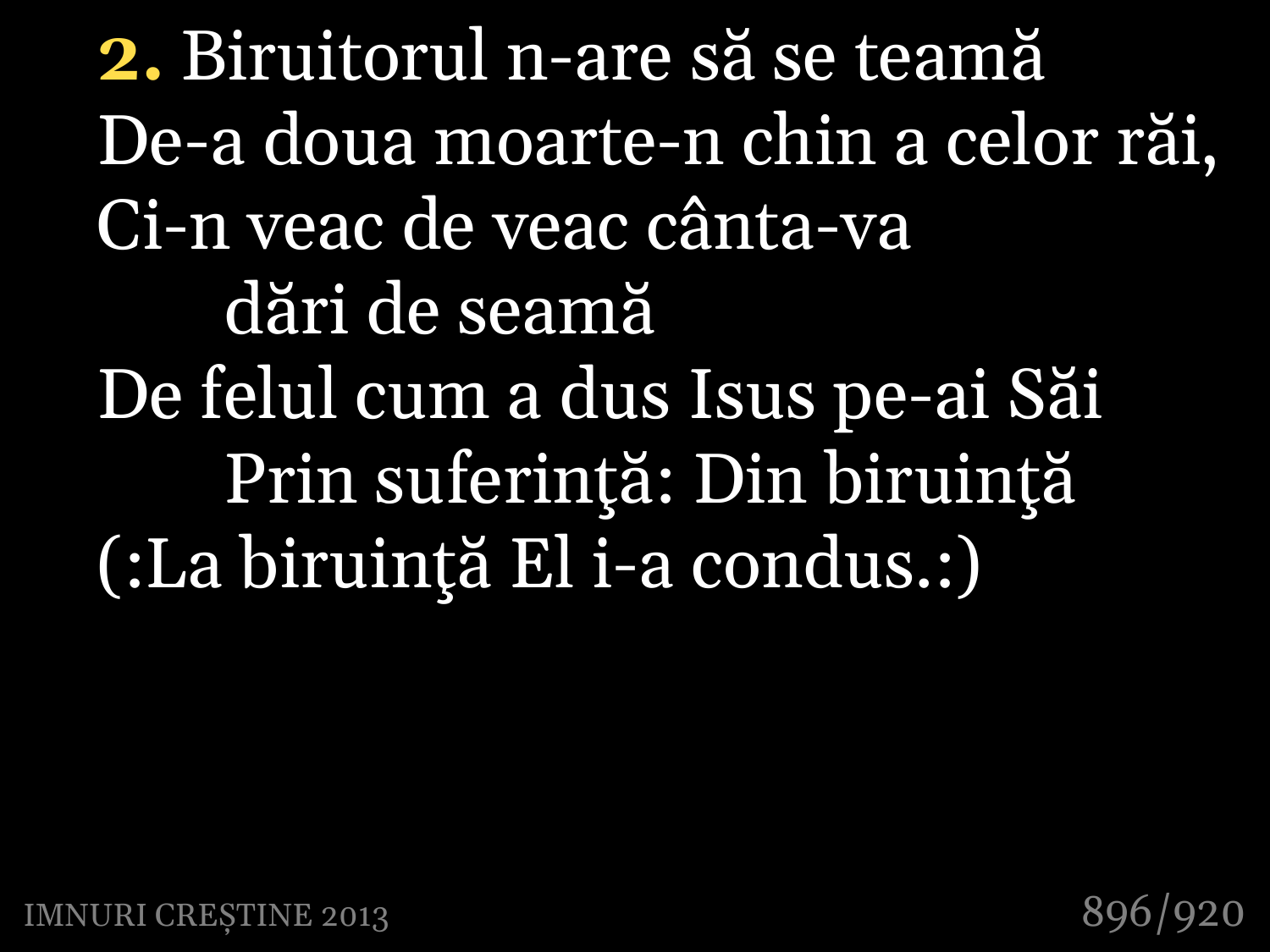

2. Biruitorul n-are să se teamă
De-a doua moarte-n chin a celor răi,
Ci-n veac de veac cânta-va
	dări de seamă
De felul cum a dus Isus pe-ai Săi
	Prin suferinţă: Din biruinţă
(:La biruinţă El i-a condus.:)
896/920
IMNURI CREȘTINE 2013